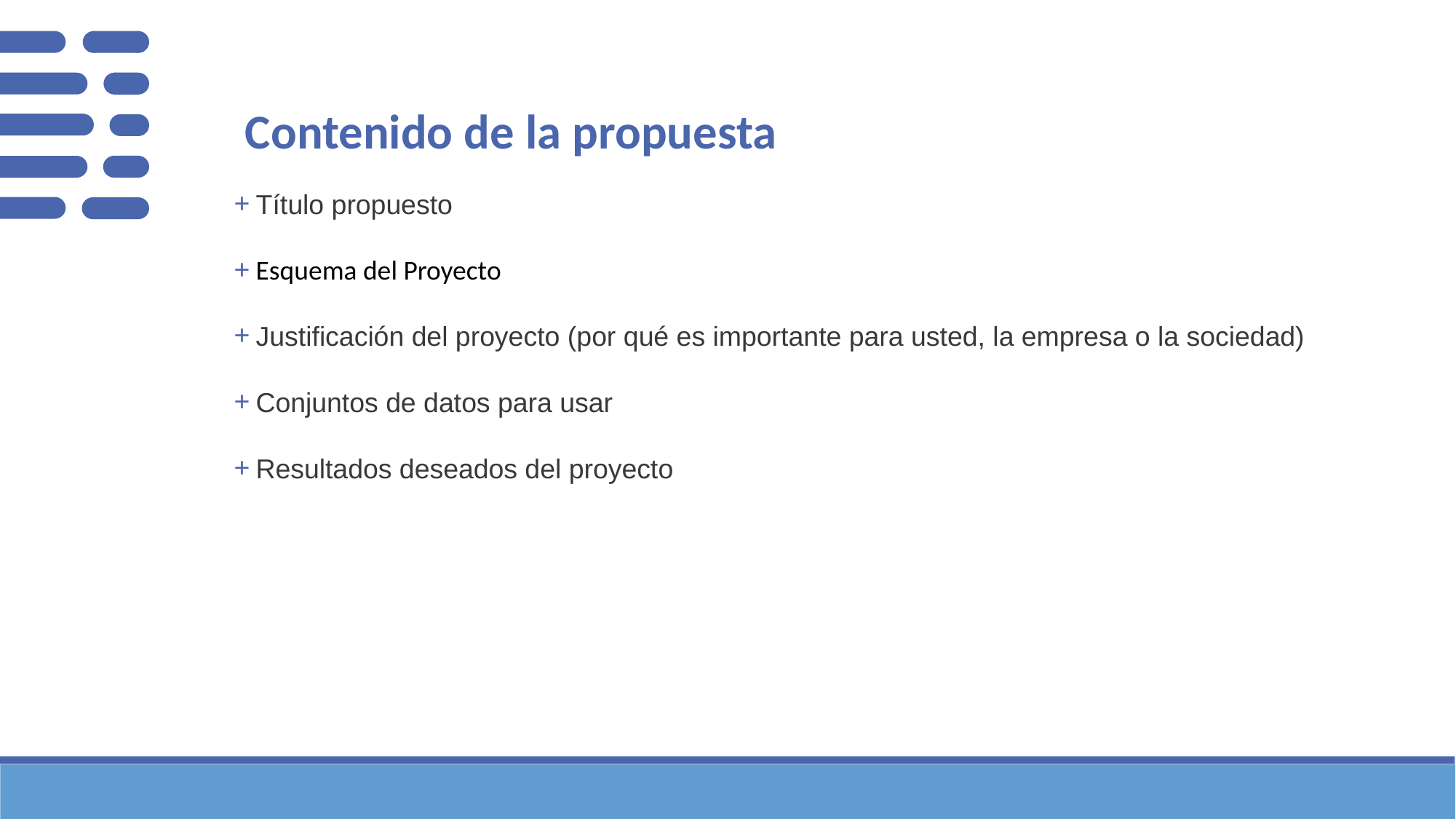

# Contenido de la propuesta
Título propuesto
Esquema del Proyecto
Justificación del proyecto (por qué es importante para usted, la empresa o la sociedad)
Conjuntos de datos para usar
Resultados deseados del proyecto